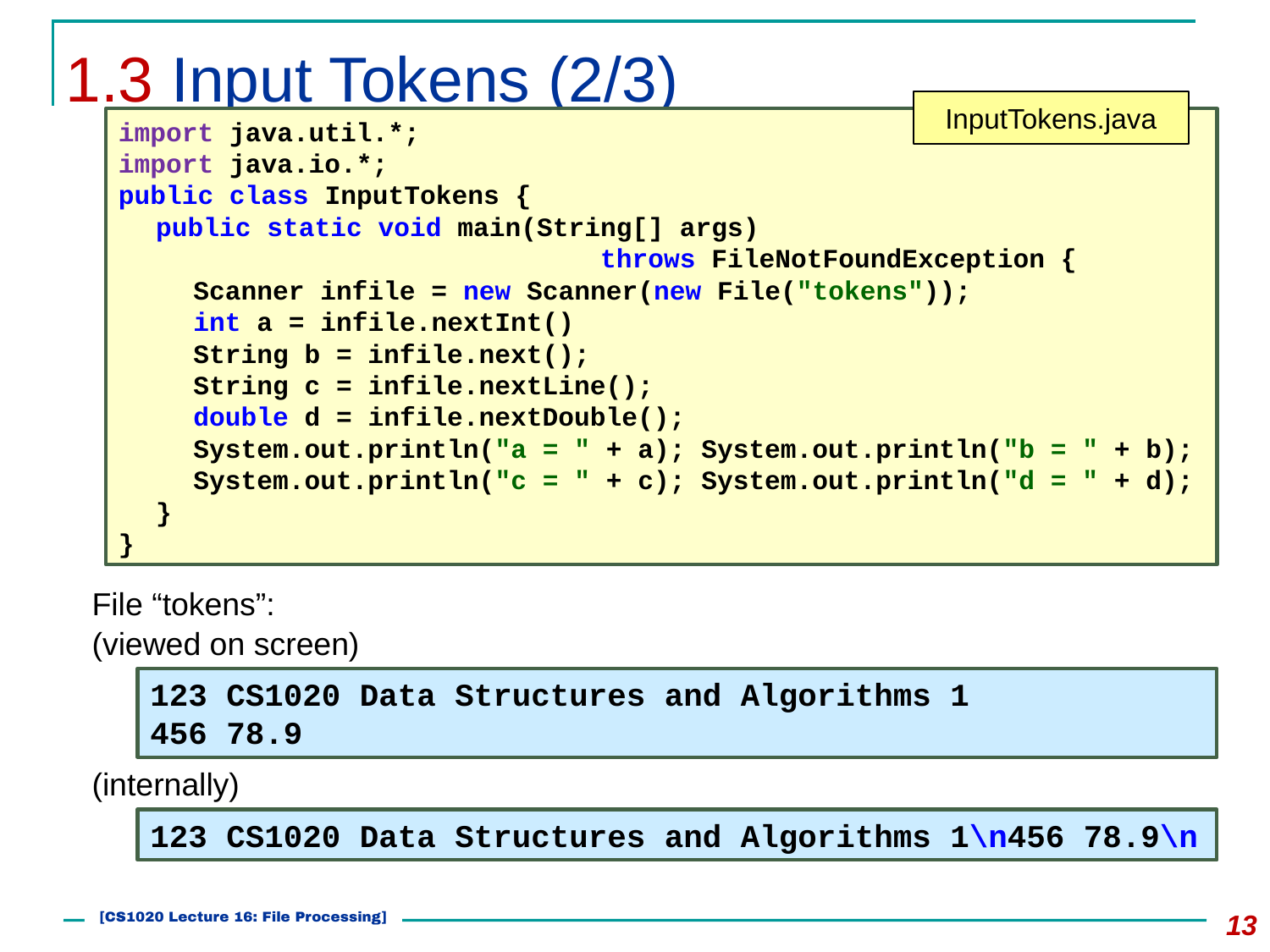

# 1.3 Input Tokens (2/3)
InputTokens.java
import java.util.*;
import java.io.*;
public class InputTokens {
	public static void main(String[] args)
	                            throws FileNotFoundException {
		Scanner infile = new Scanner(new File("tokens"));
		int a = infile.nextInt()
		String b = infile.next();
		String c = infile.nextLine();
		double d = infile.nextDouble();
		System.out.println("a = " + a); System.out.println("b = " + b);
		System.out.println("c = " + c); System.out.println("d = " + d);
	}
}
File “tokens”:
(viewed on screen)
123 CS1020 Data Structures and Algorithms 1
456 78.9
(internally)
123 CS1020 Data Structures and Algorithms 1\n456 78.9\n
13
[CS1020 Lecture 16: File Processing]